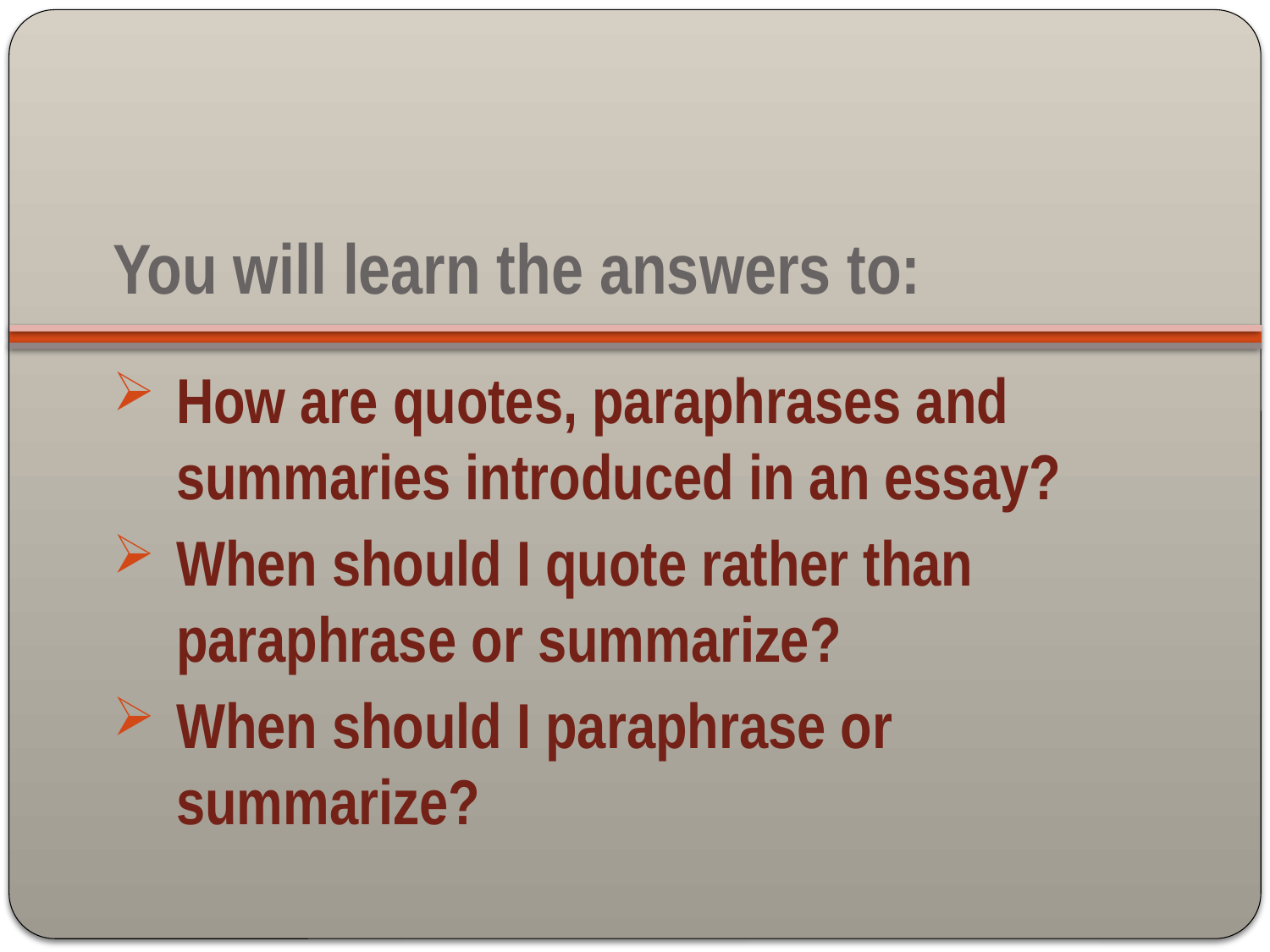

# You will learn the answers to:
How are quotes, paraphrases and summaries introduced in an essay?
When should I quote rather than paraphrase or summarize?
When should I paraphrase or summarize?